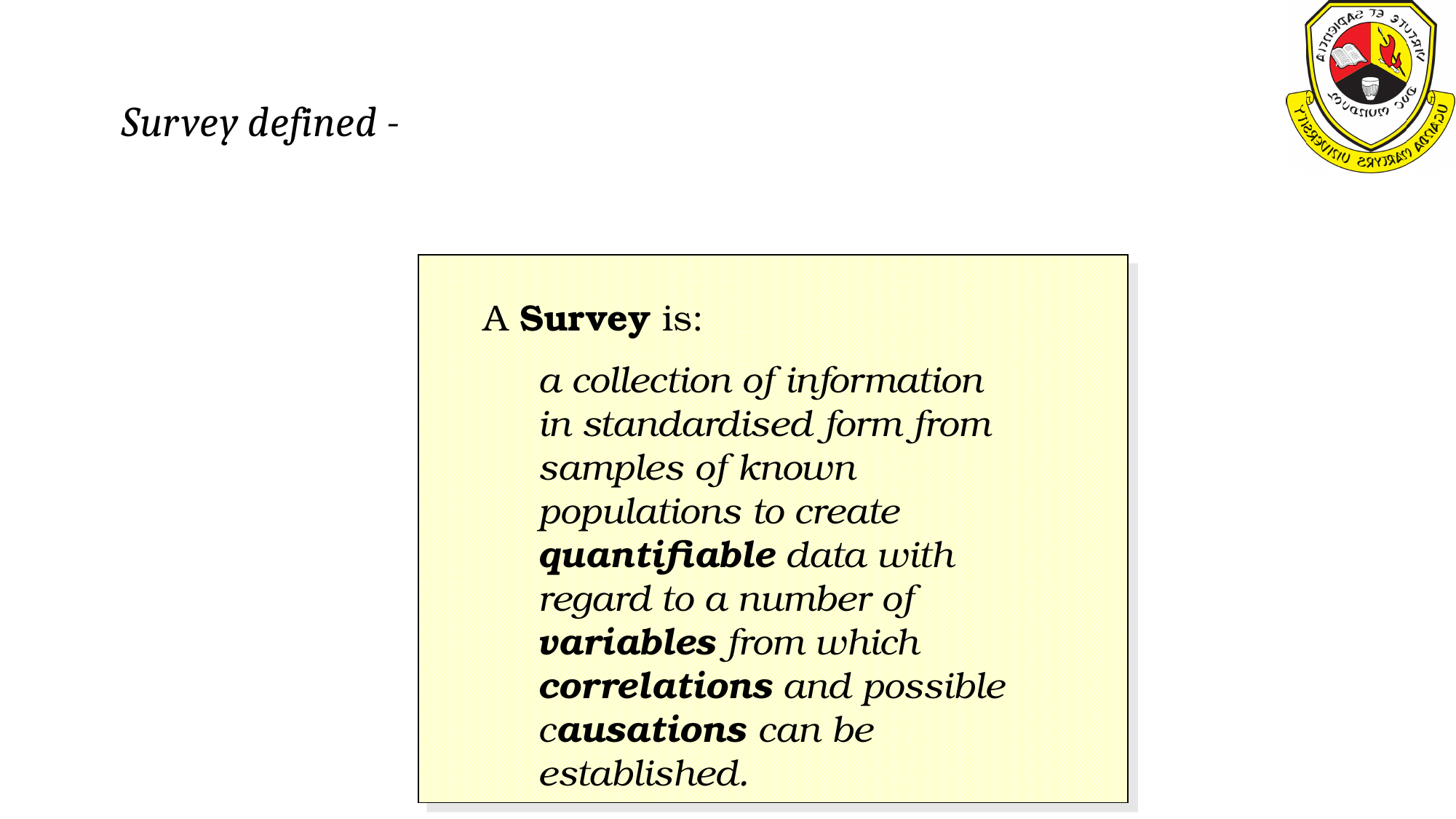

# Survey defined -

A Survey is:
a collection of information in standardised form from samples of known populations to create quantifiable data with regard to a number of variables from which correlations and possible causations can be established.